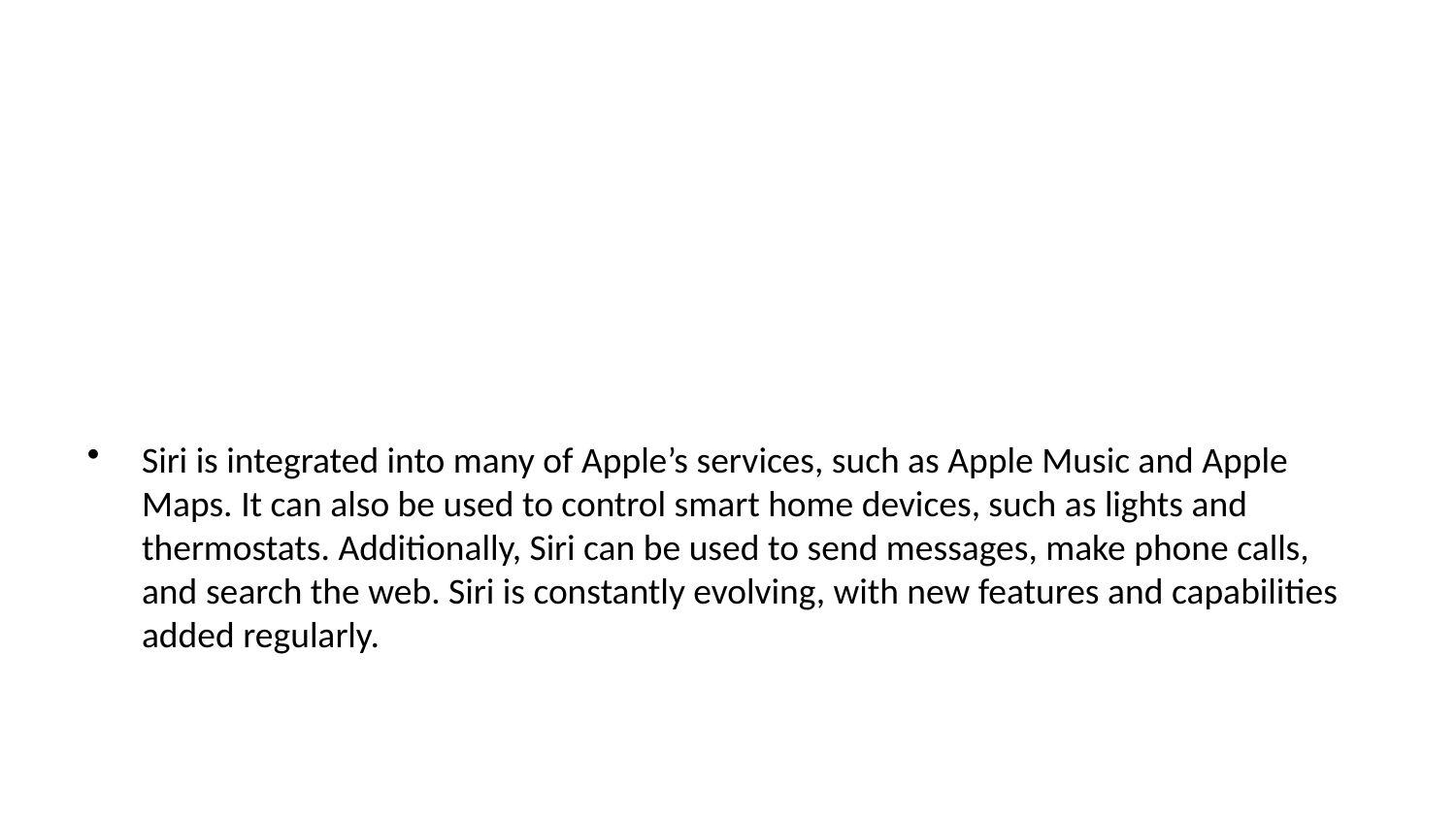

Siri is integrated into many of Apple’s services, such as Apple Music and Apple Maps. It can also be used to control smart home devices, such as lights and thermostats. Additionally, Siri can be used to send messages, make phone calls, and search the web. Siri is constantly evolving, with new features and capabilities added regularly.